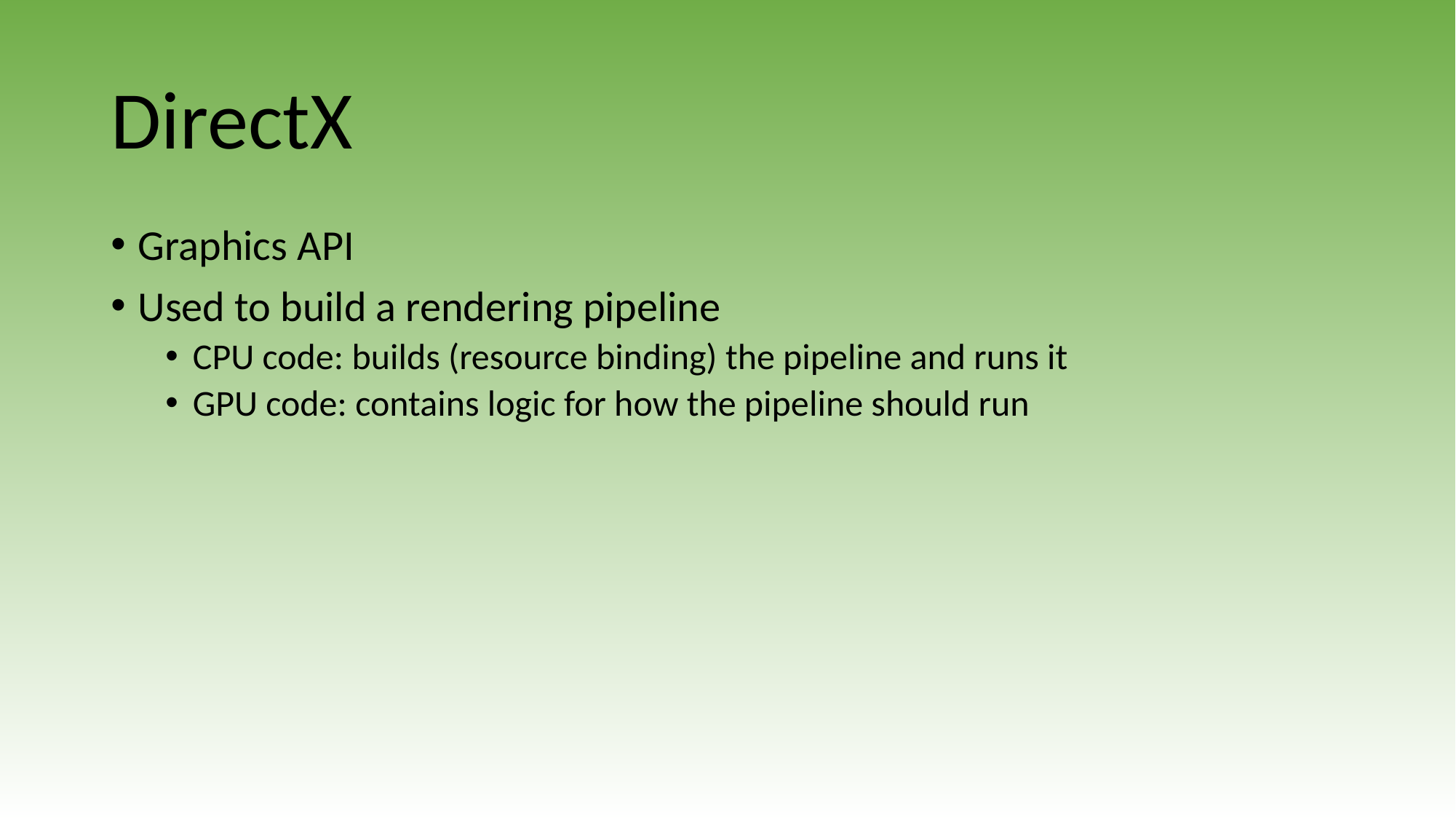

# DirectX
Graphics API
Used to build a rendering pipeline
CPU code: builds (resource binding) the pipeline and runs it
GPU code: contains logic for how the pipeline should run